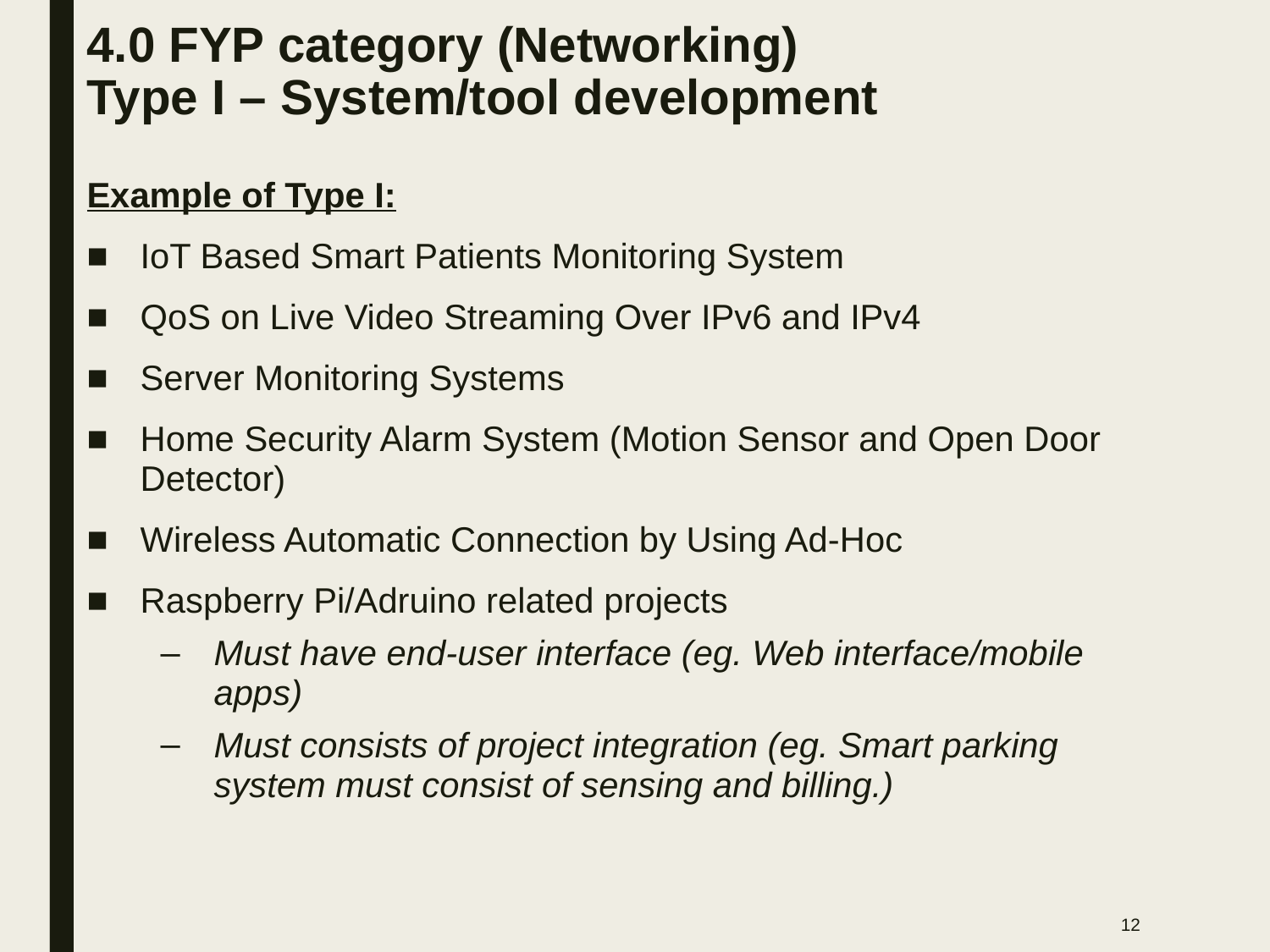

# 4.0 FYP category (Networking) Type I – System/tool development
Example of Type I:
IoT Based Smart Patients Monitoring System
QoS on Live Video Streaming Over IPv6 and IPv4
Server Monitoring Systems
Home Security Alarm System (Motion Sensor and Open Door Detector)
Wireless Automatic Connection by Using Ad-Hoc
Raspberry Pi/Adruino related projects
Must have end-user interface (eg. Web interface/mobile apps)
Must consists of project integration (eg. Smart parking system must consist of sensing and billing.)

12